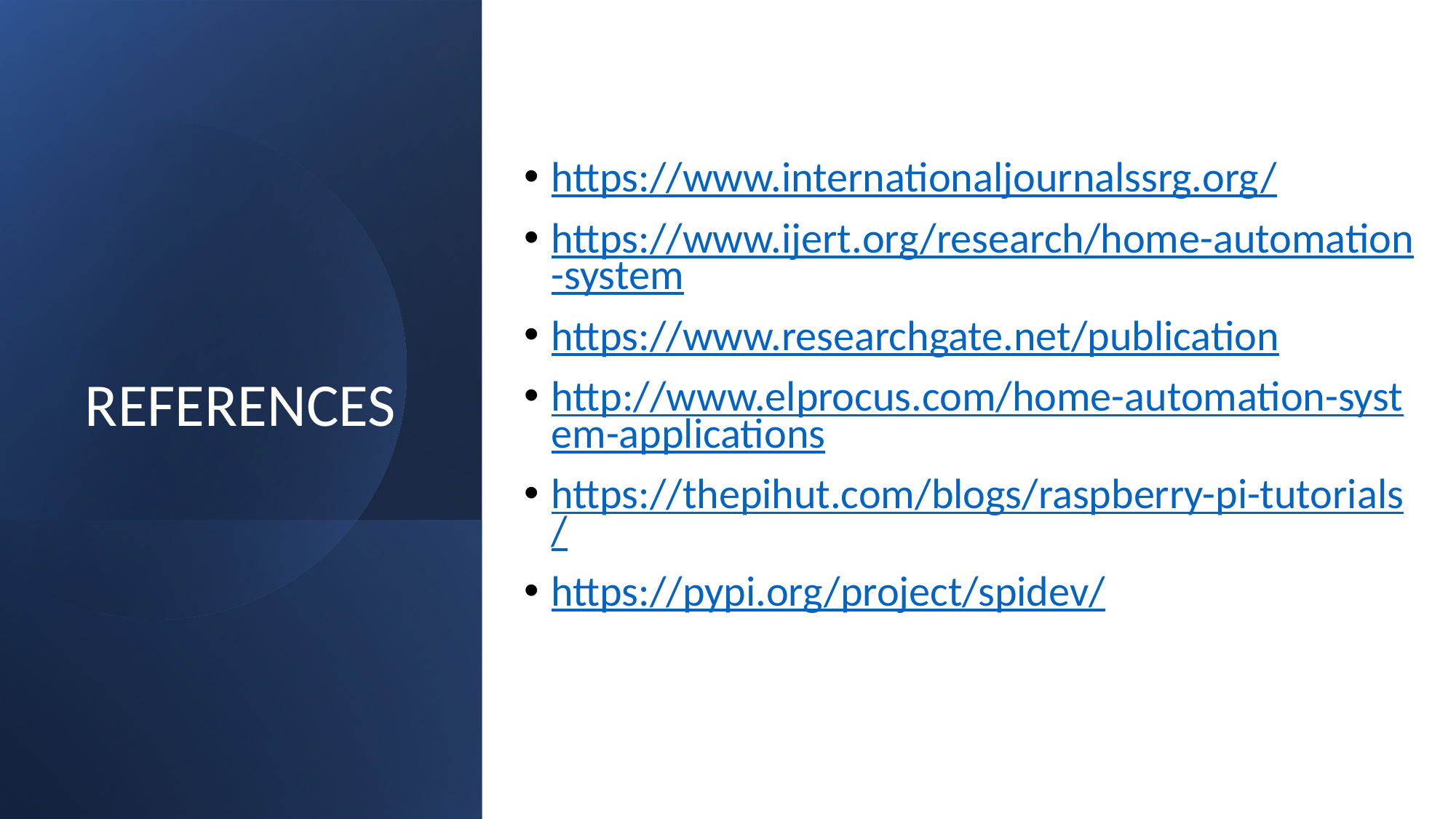

# REFERENCES

https://www.internationaljournalssrg.org/
https://www.ijert.org/research/home-automation-system
https://www.researchgate.net/publication
http://www.elprocus.com/home-automation-system-applications
https://thepihut.com/blogs/raspberry-pi-tutorials/
https://pypi.org/project/spidev/